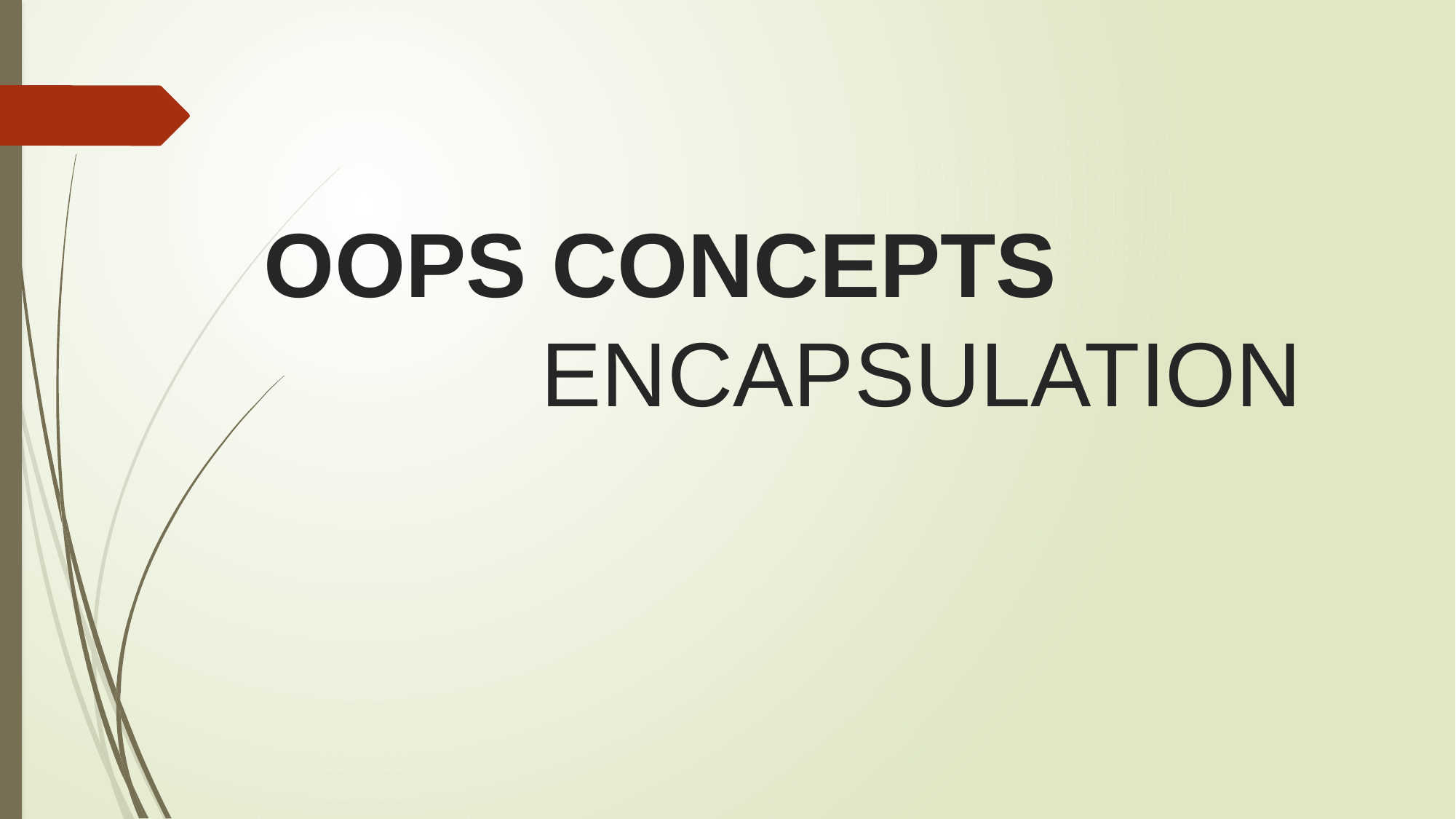

# OOPS CONCEPTS            ENCAPSULATION